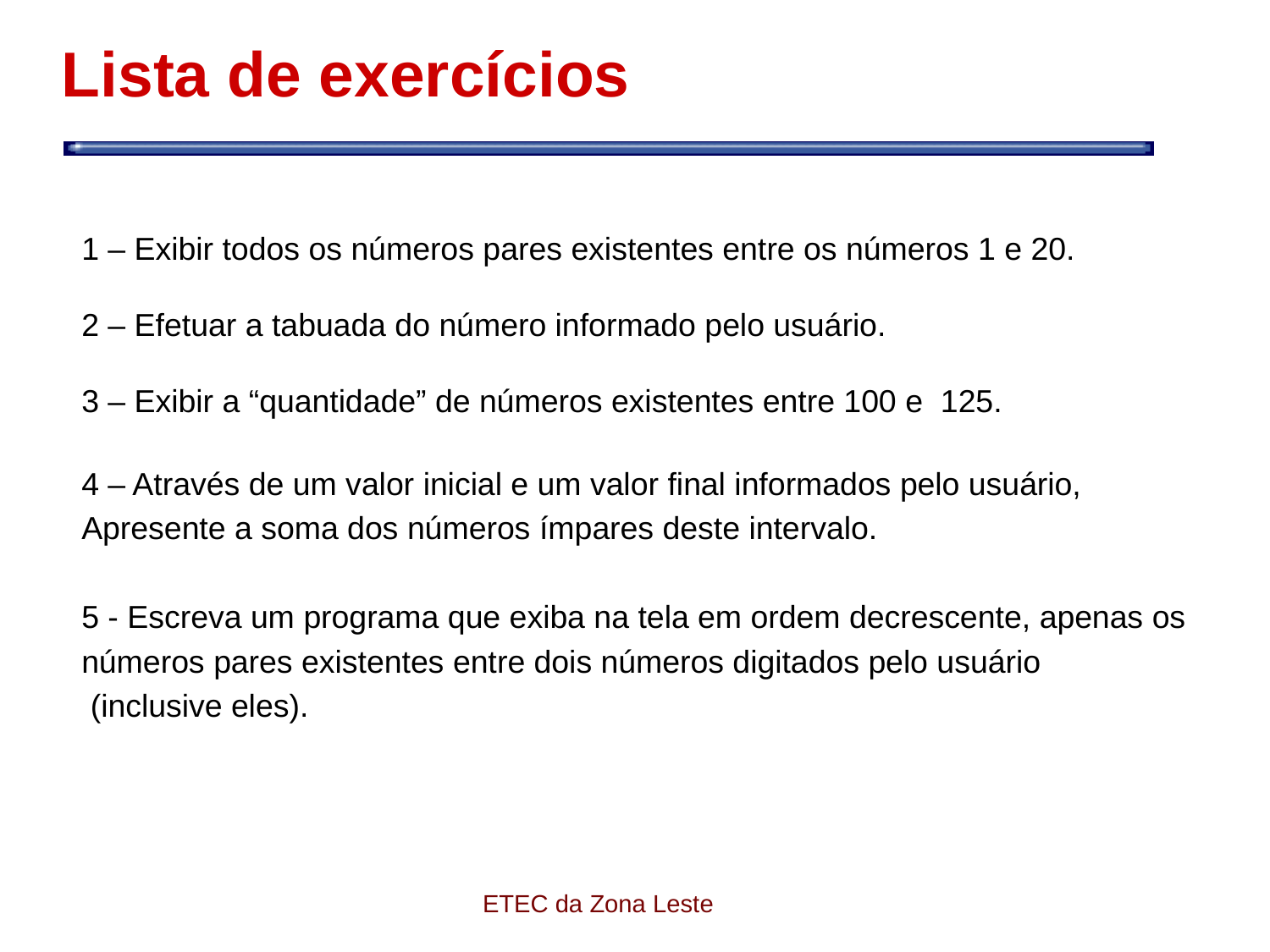

# Lista de exercícios
1 – Exibir todos os números pares existentes entre os números 1 e 20.

2 – Efetuar a tabuada do número informado pelo usuário.

3 – Exibir a “quantidade” de números existentes entre 100 e  125.

4 – Através de um valor inicial e um valor final informados pelo usuário,
Apresente a soma dos números ímpares deste intervalo.

5 - Escreva um programa que exiba na tela em ordem decrescente, apenas os
números pares existentes entre dois números digitados pelo usuário
 (inclusive eles).